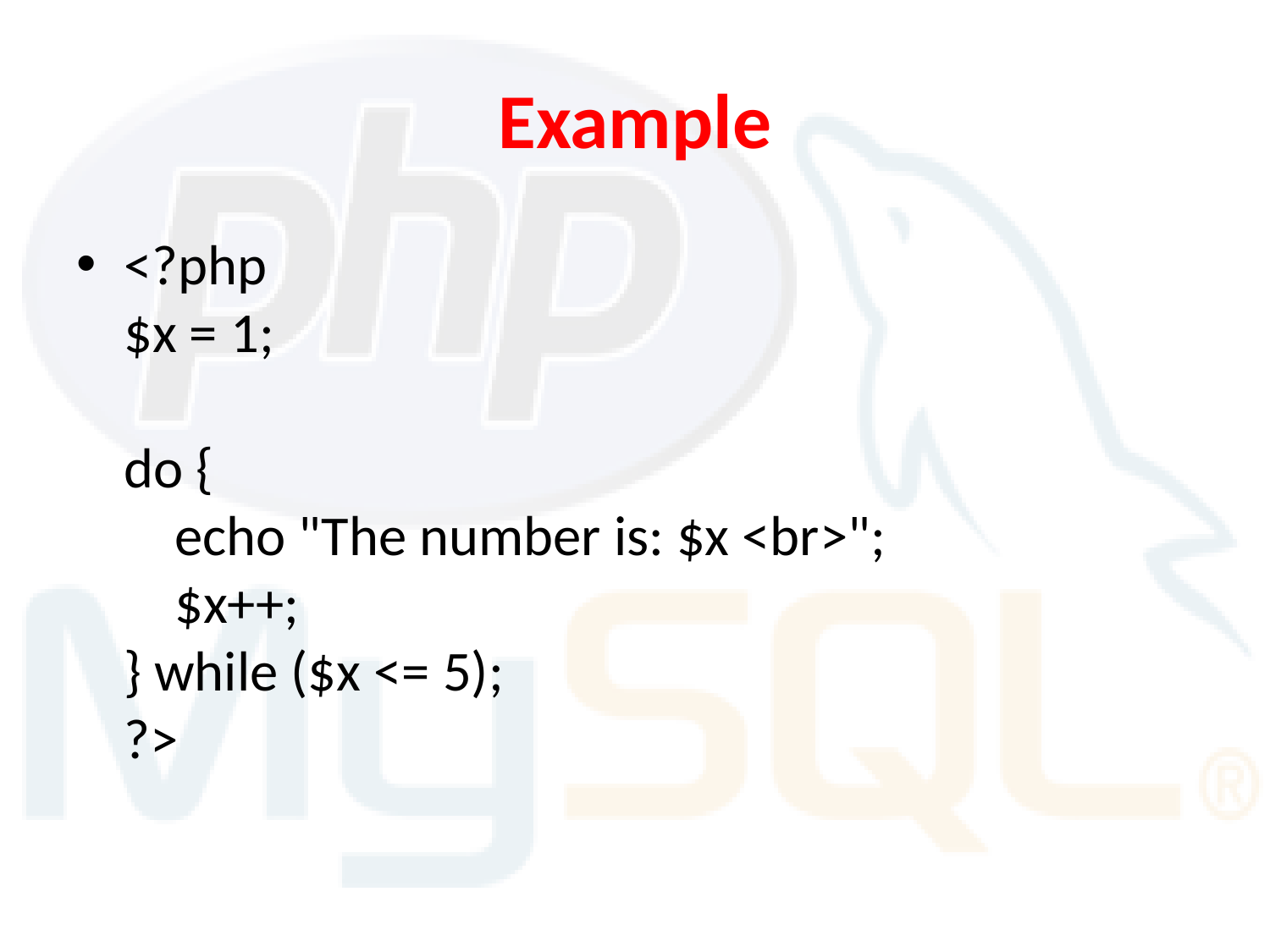

# Example
<?php 
$x = 1; 
do {
    echo "The number is: $x <br>";
    $x++;
} while ($x <= 5);
?>